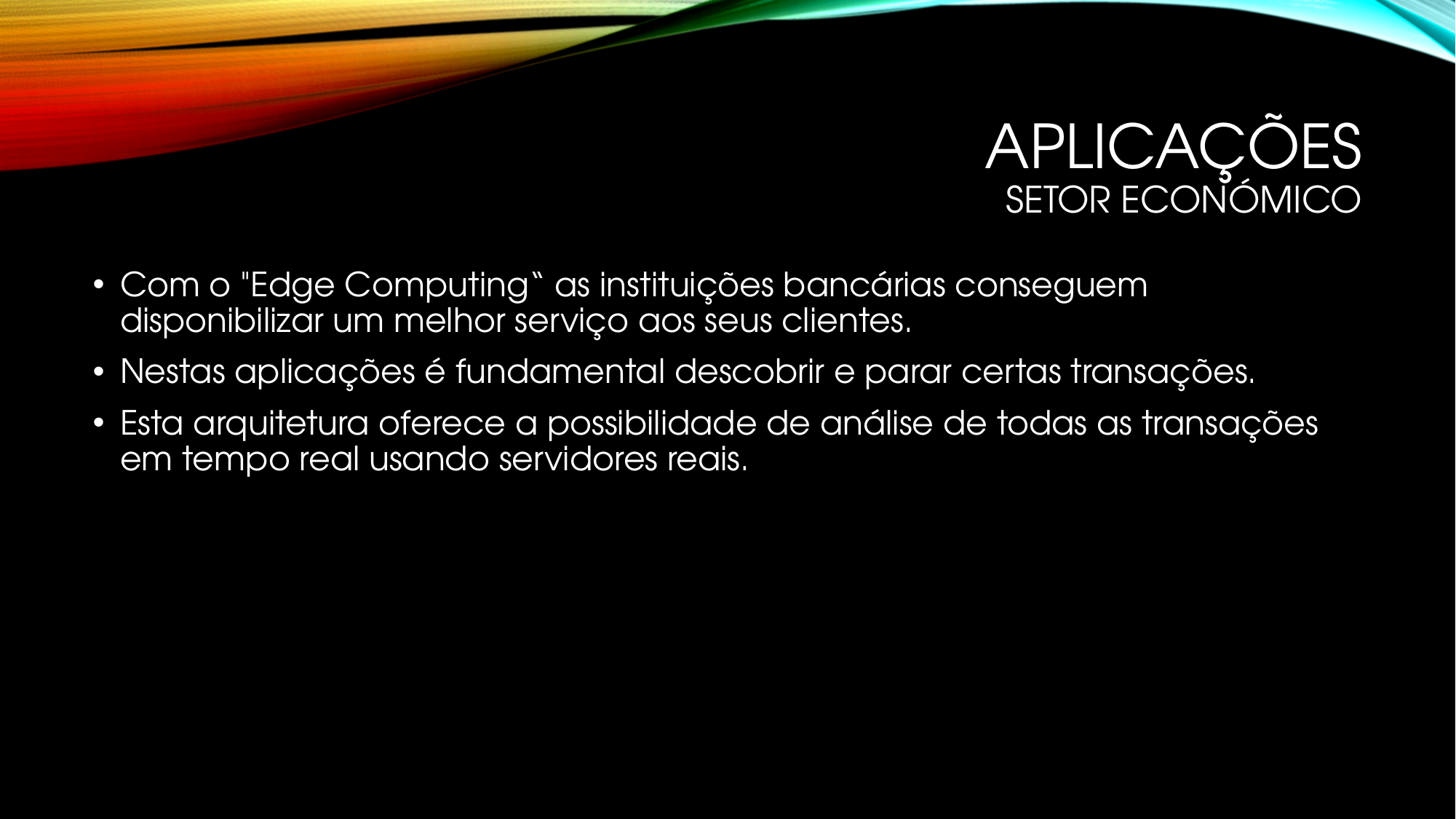

# Aplicações setor económico
Com o "Edge Computing“ as instituições bancárias conseguem disponibilizar um melhor serviço aos seus clientes.
Nestas aplicações é fundamental descobrir e parar certas transações.
Esta arquitetura oferece a possibilidade de análise de todas as transações em tempo real usando servidores reais.